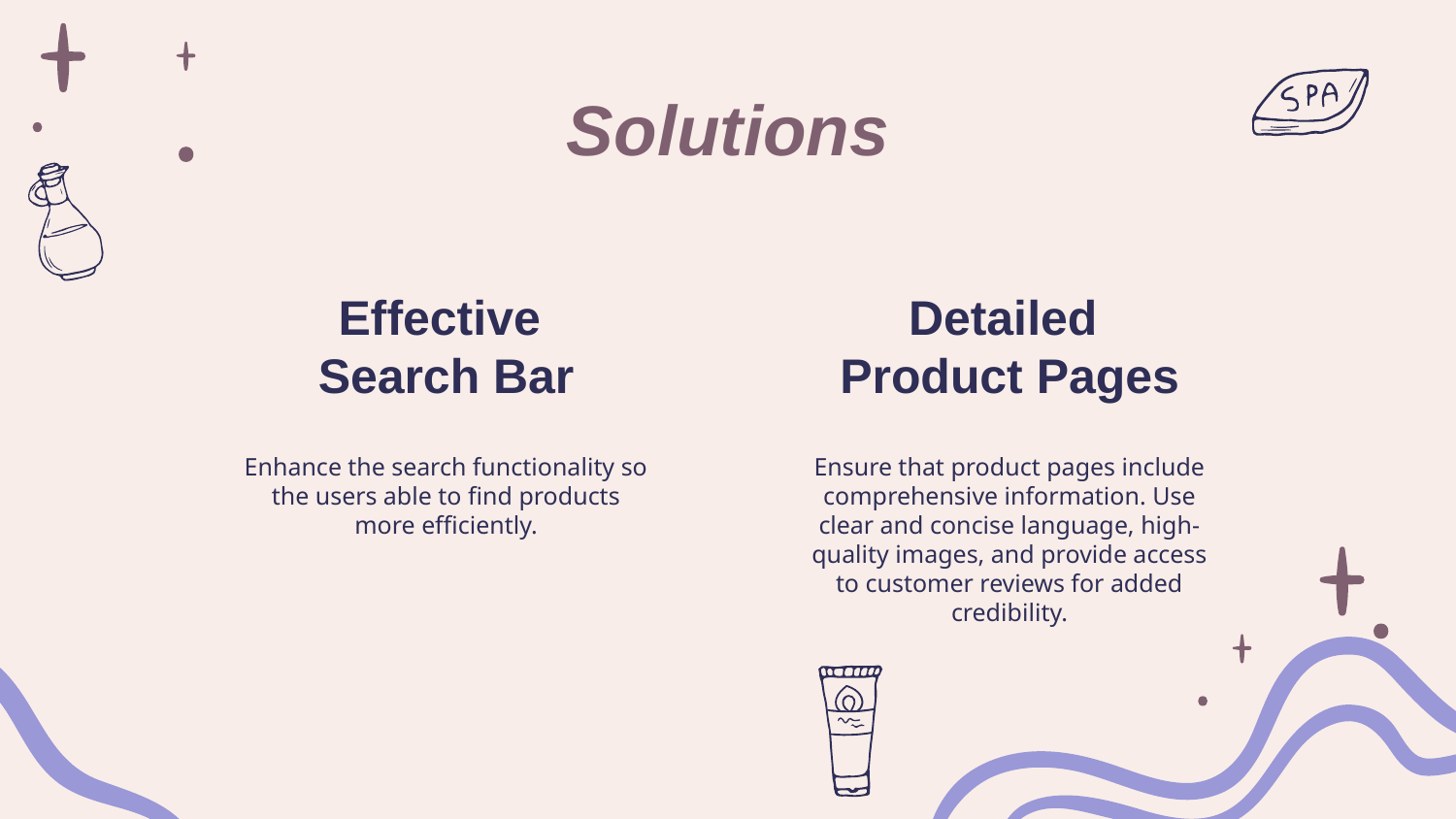

# Solutions

Effective
Search Bar
Detailed
Product Pages
Enhance the search functionality so the users able to find products more efficiently.
Ensure that product pages include comprehensive information. Use clear and concise language, high-quality images, and provide access to customer reviews for added credibility.